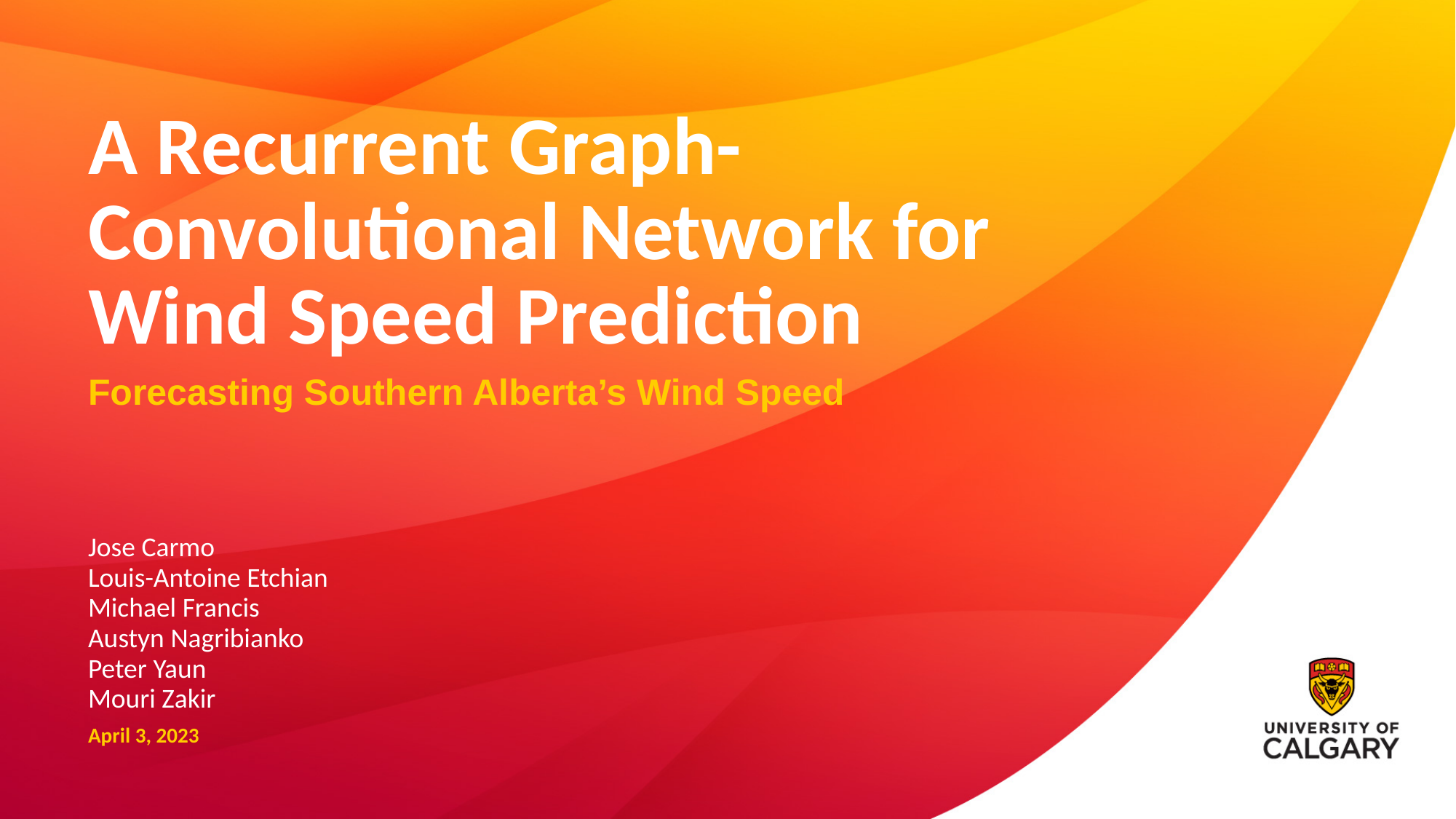

# A Recurrent Graph-Convolutional Network for Wind Speed Prediction
Forecasting Southern Alberta’s Wind Speed

Jose Carmo
Louis-Antoine Etchian
Michael Francis
Austyn Nagribianko
Peter Yaun
Mouri Zakir
April 3, 2023